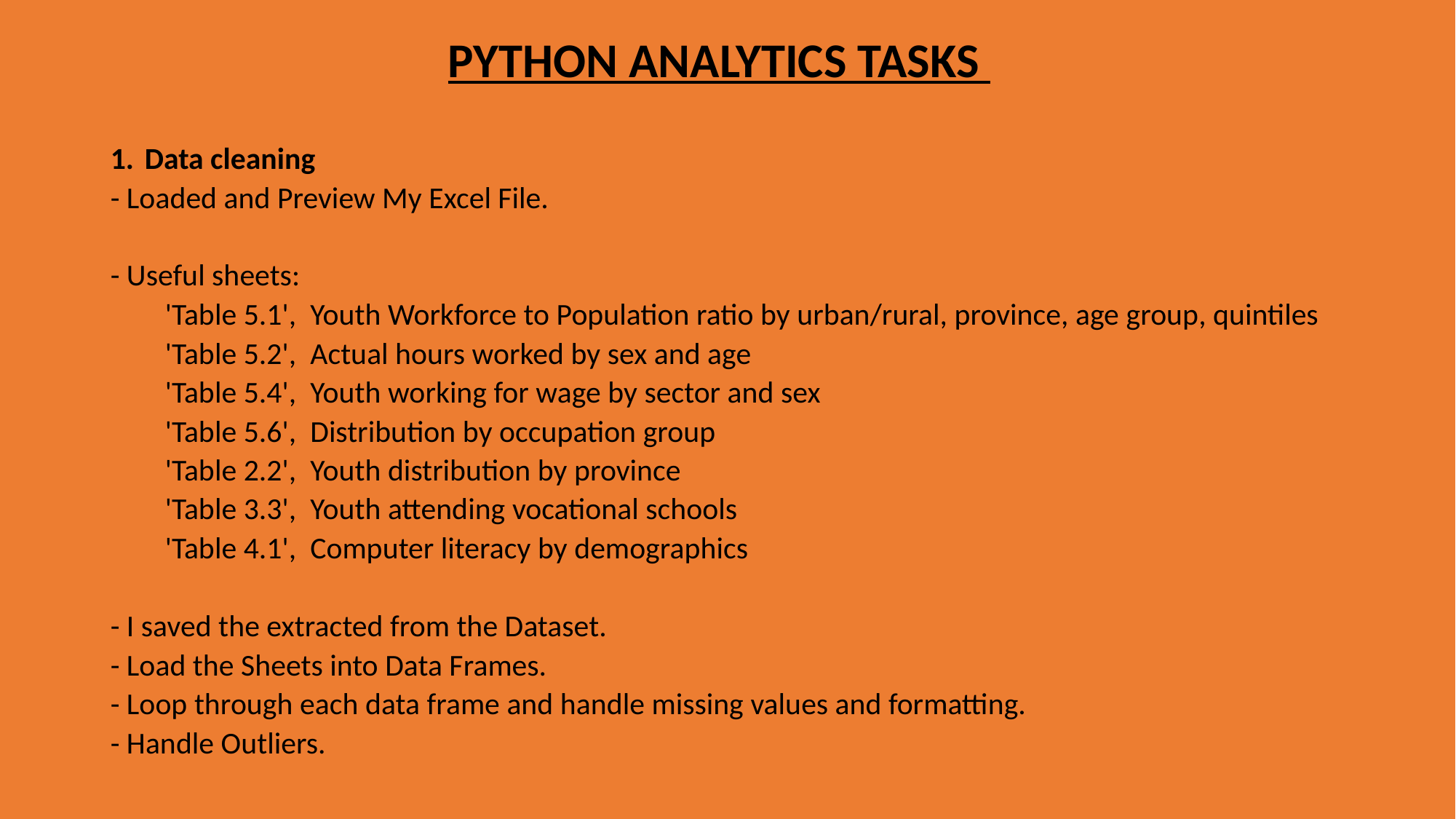

PYTHON ANALYTICS TASKS
Data cleaning
- Loaded and Preview My Excel File.

- Useful sheets:
'Table 5.1',  Youth Workforce to Population ratio by urban/rural, province, age group, quintiles
'Table 5.2',  Actual hours worked by sex and age
'Table 5.4',  Youth working for wage by sector and sex
'Table 5.6',  Distribution by occupation group
'Table 2.2',  Youth distribution by province
'Table 3.3',  Youth attending vocational schools
'Table 4.1',  Computer literacy by demographics

- I saved the extracted from the Dataset.
- Load the Sheets into Data Frames.
- Loop through each data frame and handle missing values and formatting.
- Handle Outliers.